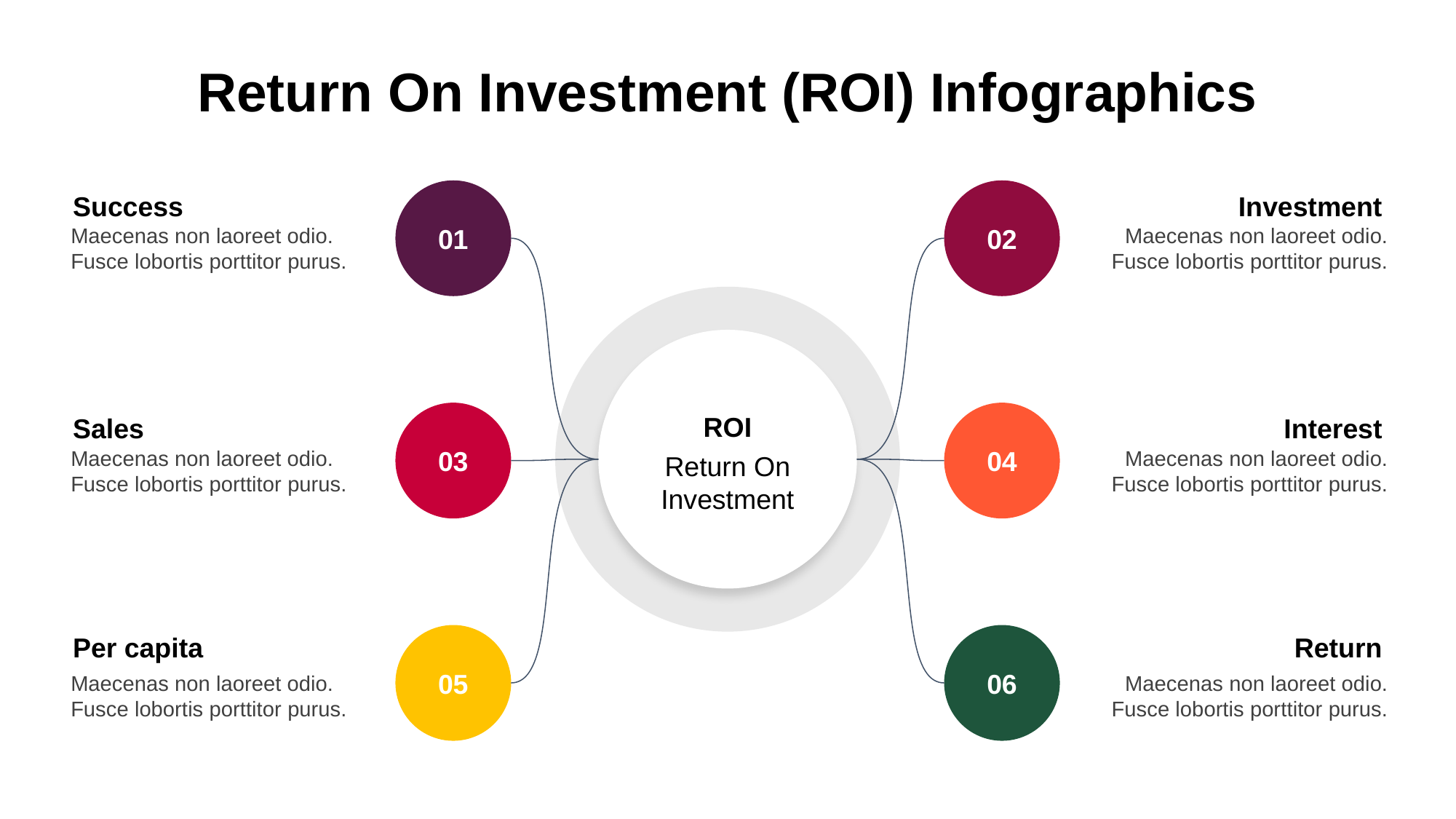

Return On Investment (ROI) Infographics
01
Success
02
Investment

03
Sales
04
Interest
ROI
Return On Investment
Per capita
05
06
Return
Maecenas non laoreet odio. Fusce lobortis porttitor purus.
Maecenas non laoreet odio. Fusce lobortis porttitor purus.
Maecenas non laoreet odio. Fusce lobortis porttitor purus.
Maecenas non laoreet odio. Fusce lobortis porttitor purus.
Maecenas non laoreet odio. Fusce lobortis porttitor purus.
Maecenas non laoreet odio. Fusce lobortis porttitor purus.